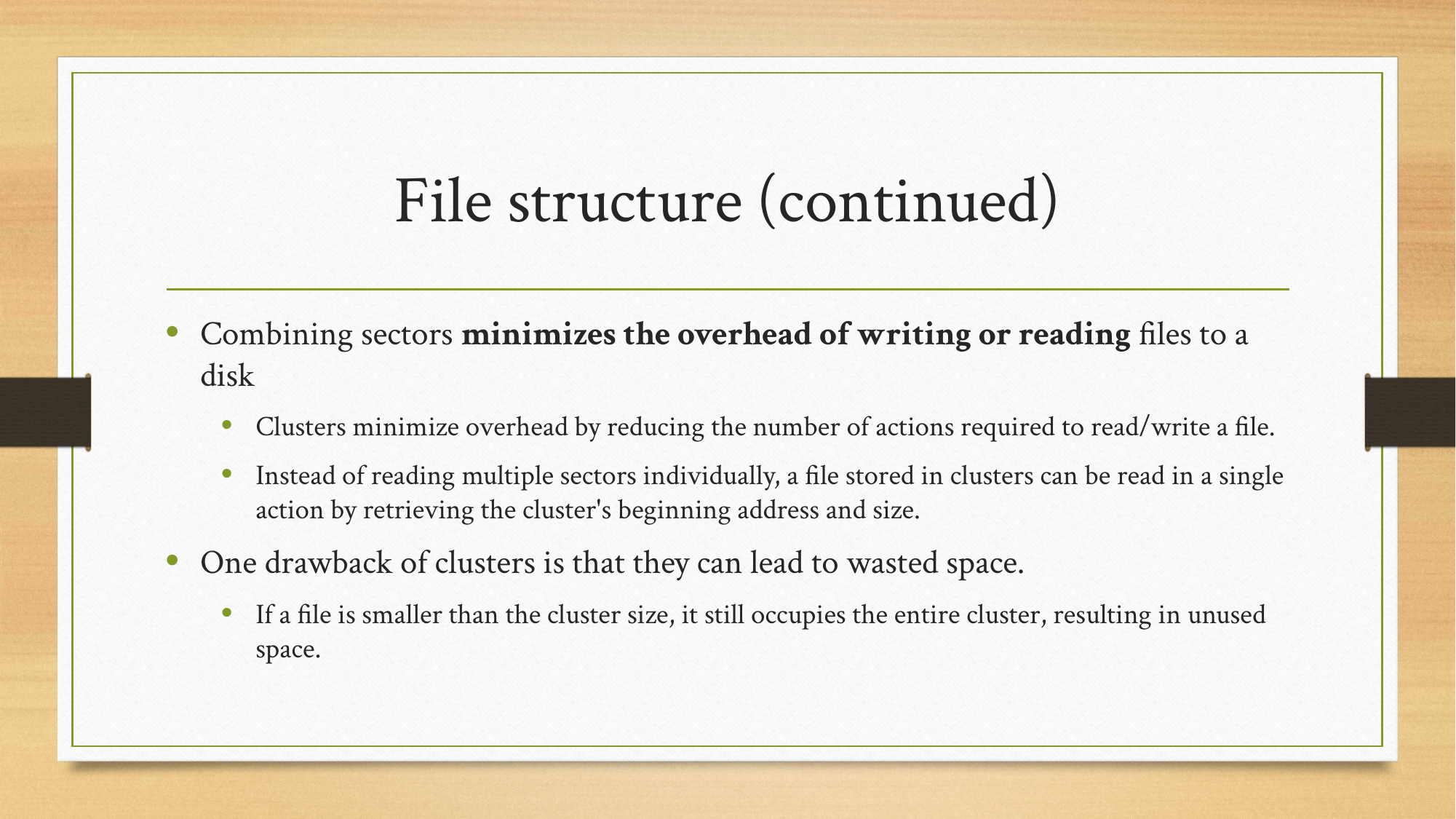

# File structure (continued)
Combining sectors minimizes the overhead of writing or reading files to a disk
Clusters minimize overhead by reducing the number of actions required to read/write a file.
Instead of reading multiple sectors individually, a file stored in clusters can be read in a single action by retrieving the cluster's beginning address and size.
One drawback of clusters is that they can lead to wasted space.
If a file is smaller than the cluster size, it still occupies the entire cluster, resulting in unused space.